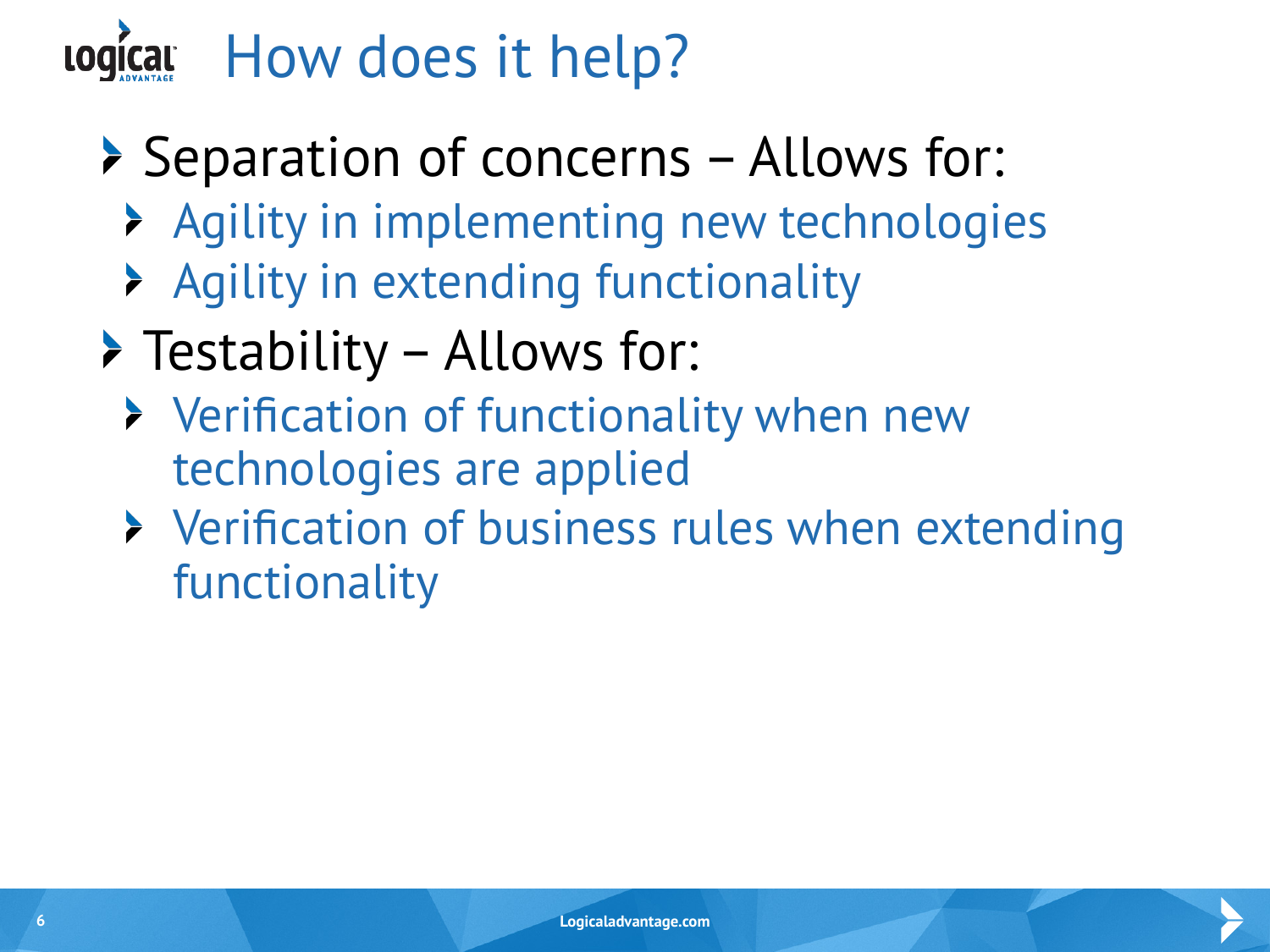

# How does it help?
Separation of concerns – Allows for:
Agility in implementing new technologies
Agility in extending functionality
Testability – Allows for:
Verification of functionality when new technologies are applied
Verification of business rules when extending functionality
6
Logicaladvantage.com